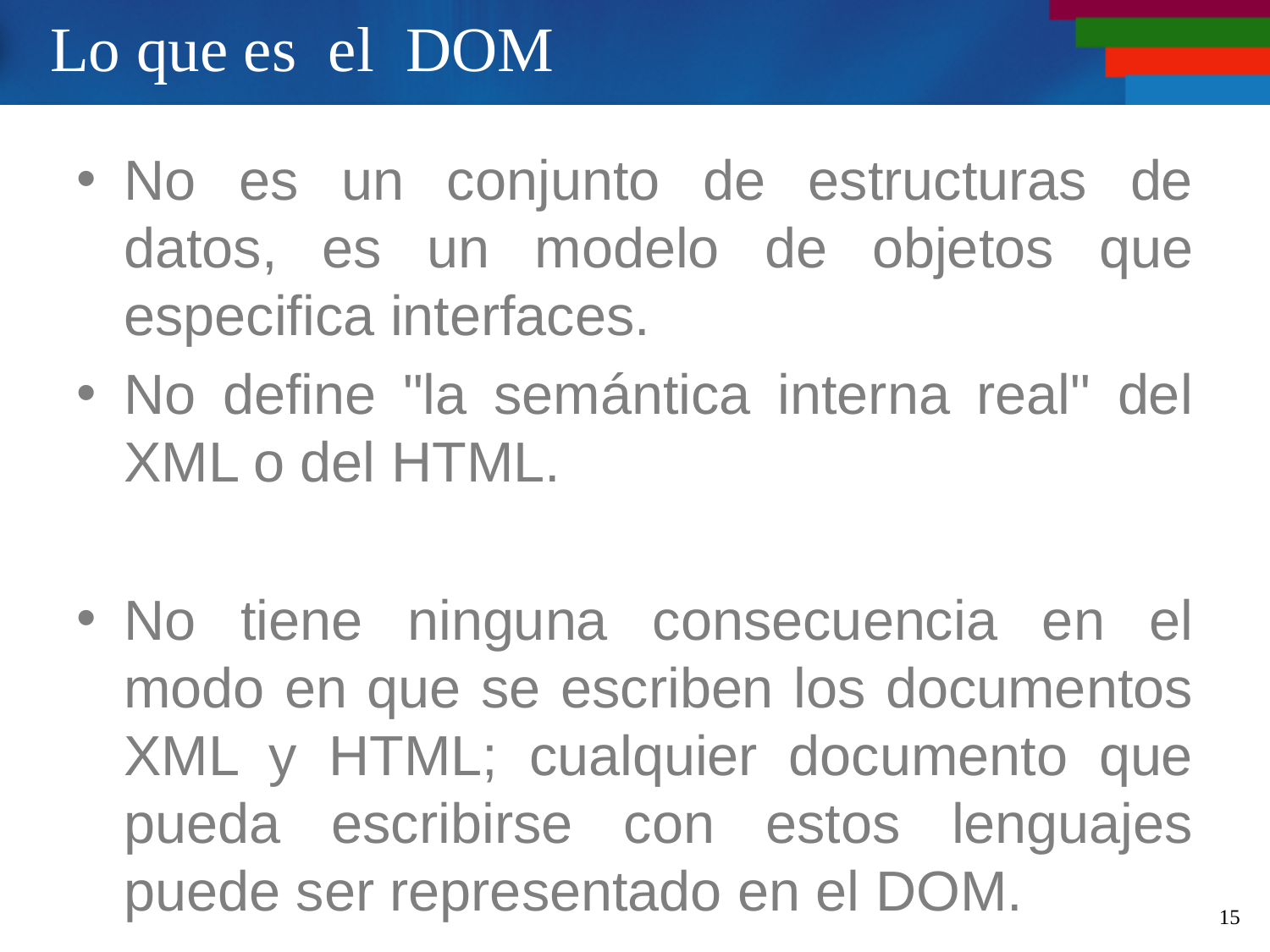

Lo que es  el  DOM
No es un conjunto de estructuras de datos, es un modelo de objetos que especifica interfaces.
No define "la semántica interna real" del XML o del HTML.

No tiene ninguna consecuencia en el modo en que se escriben los documentos XML y HTML; cualquier documento que pueda escribirse con estos lenguajes puede ser representado en el DOM.